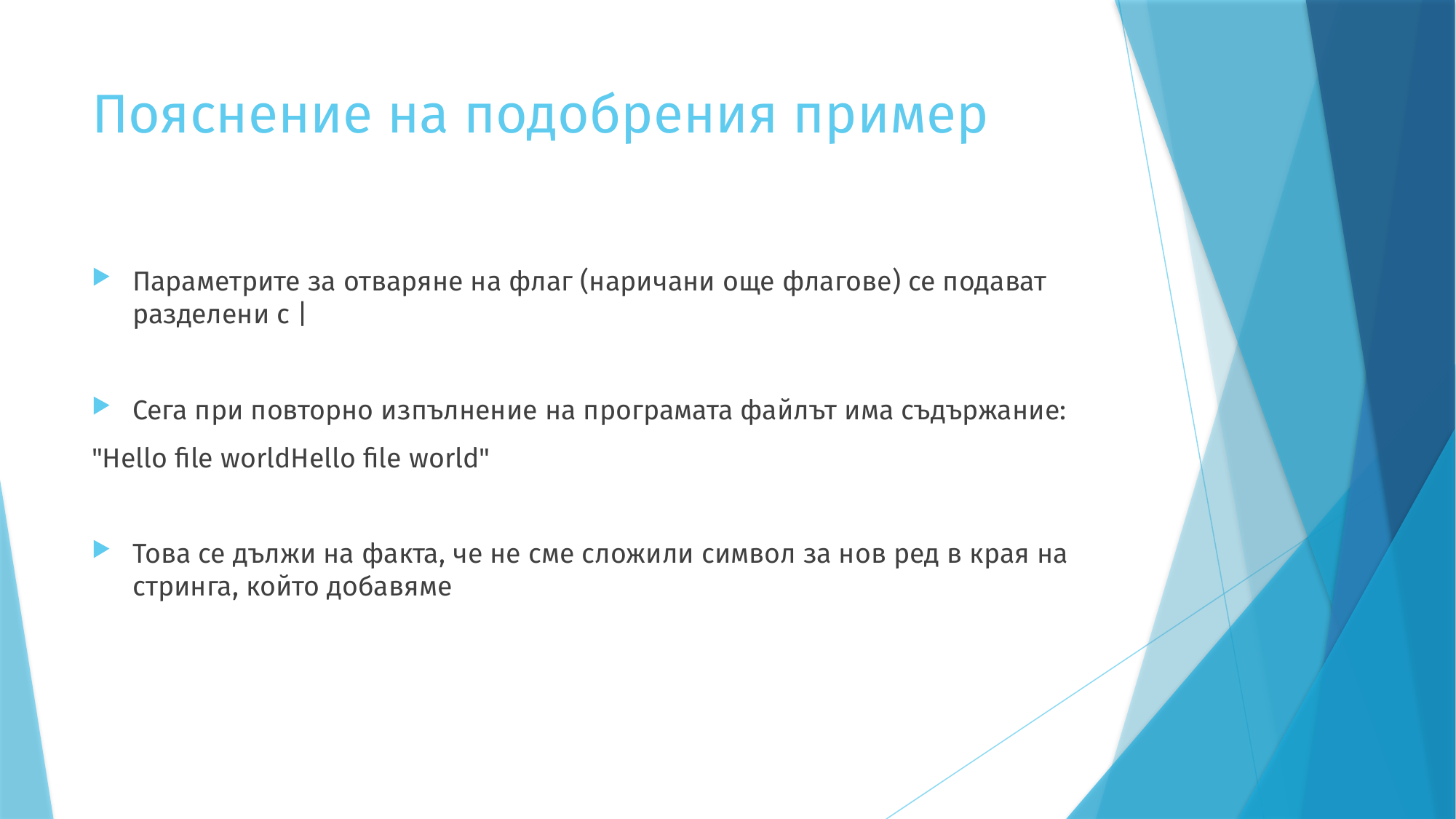

# Пояснение на подобрения пример
Параметрите за отваряне на флаг (наричани още флагове) се подават разделени с |

Сега при повторно изпълнение на програмата файлът има съдържание:
"Hello file worldHello file world"

Това се дължи на факта, че не сме сложили символ за нов ред в края на стринга, който добавяме